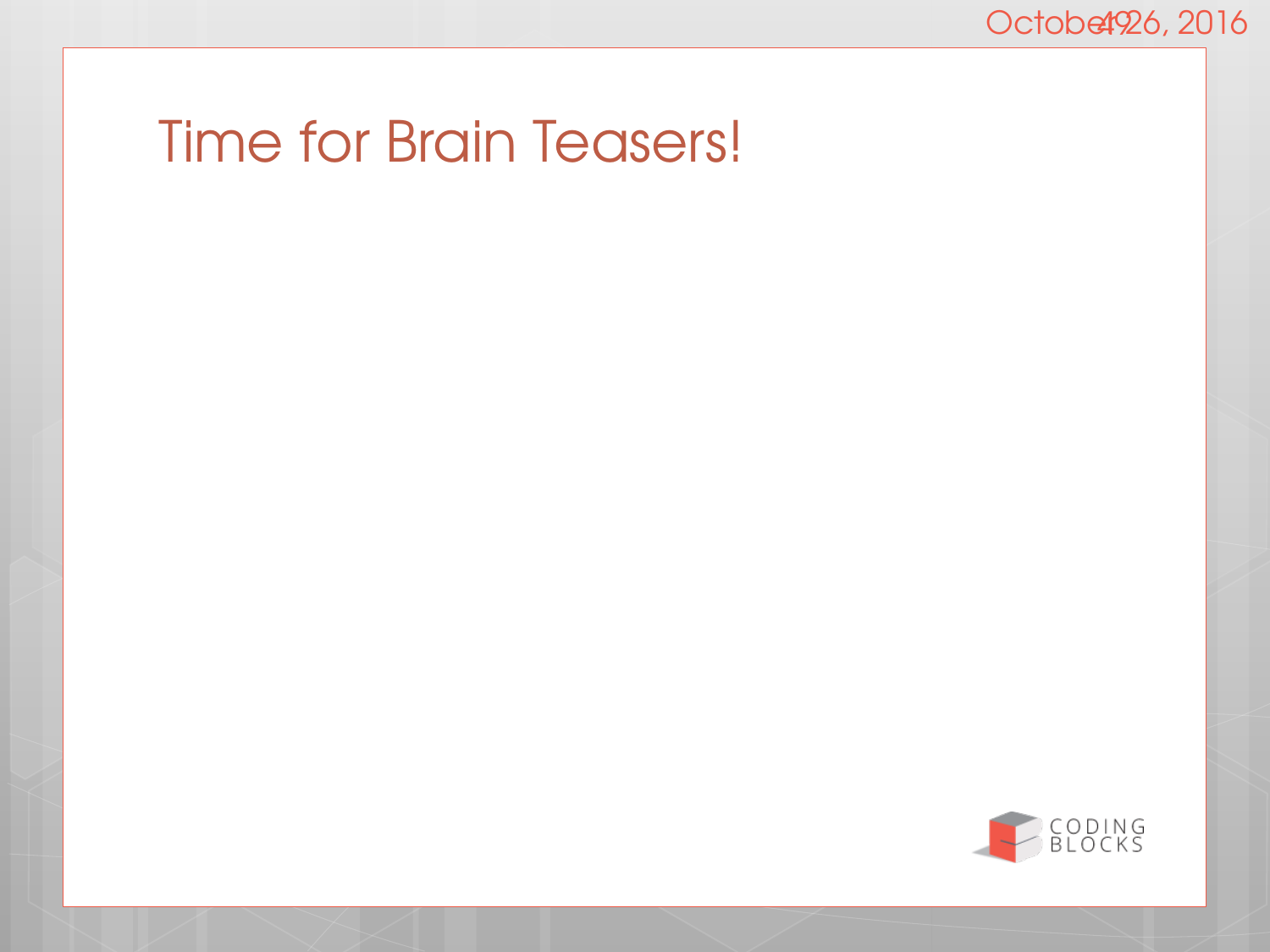

October 26, 2016
49
# Time for Brain Teasers!